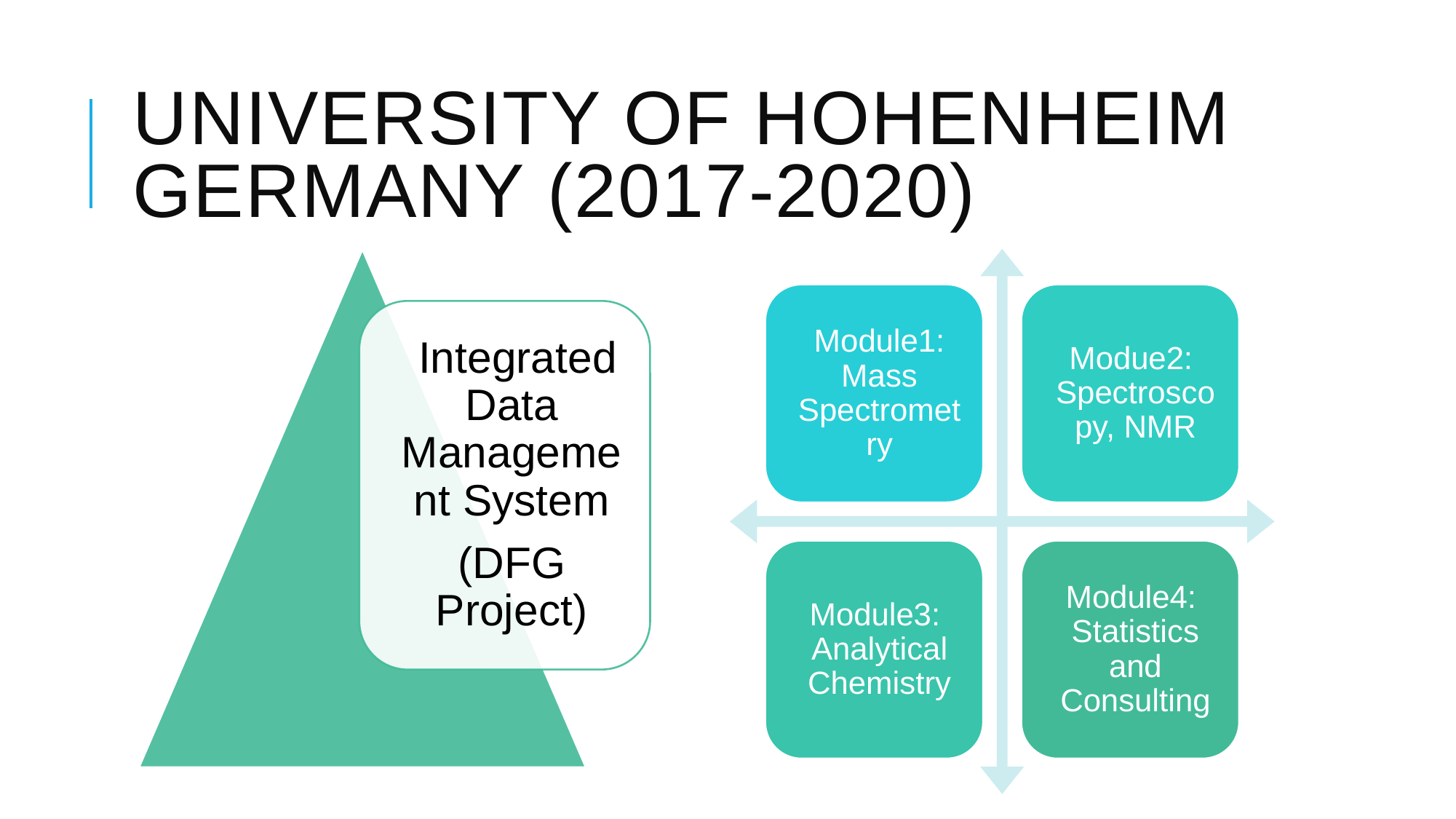

# University of Hohenheim Germany (2017-2020)
 Integrated Data Management System
(DFG Project)
Module1: Mass Spectrometry
Modue2:  Spectroscopy, NMR
Module3:  Analytical Chemistry
Module4:  Statistics and Consulting